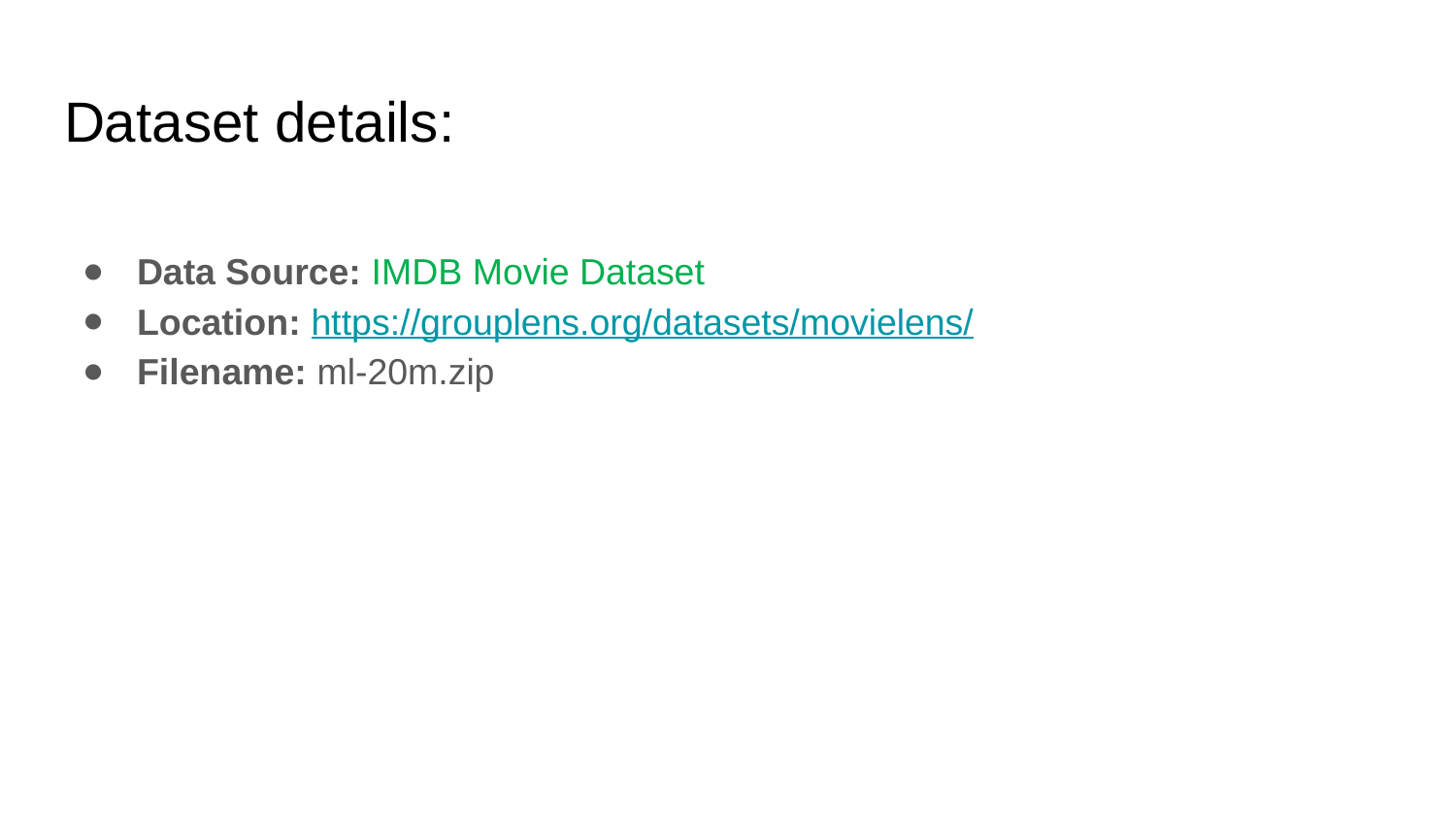

# Dataset details:

Data Source: IMDB Movie Dataset
Location: https://grouplens.org/datasets/movielens/
Filename: ml-20m.zip